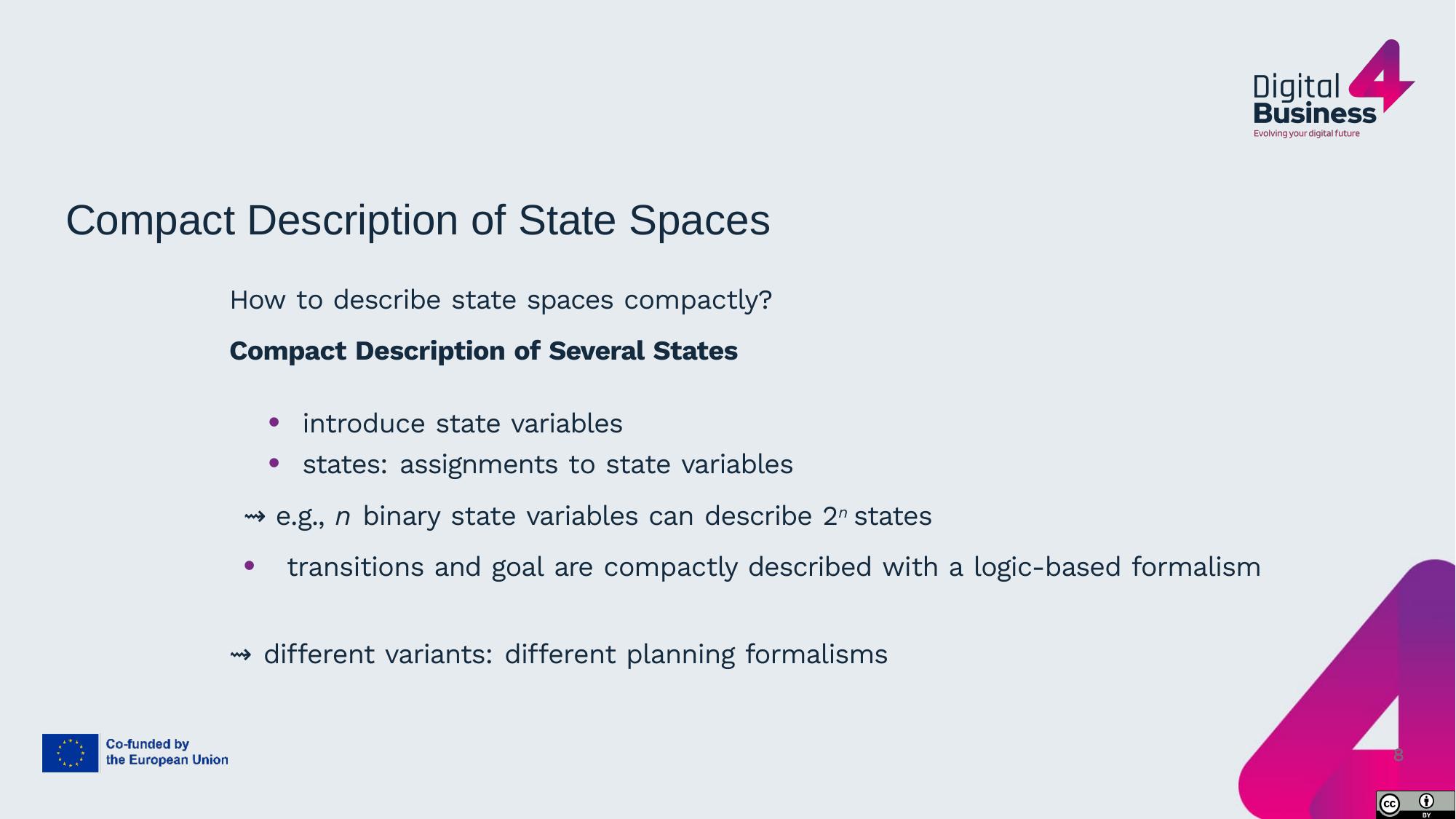

# Compact Description of State Spaces
How to describe state spaces compactly?
Compact Description of Several States

introduce state variables
states: assignments to state variables
⇝ e.g., n binary state variables can describe 2n states
 transitions and goal are compactly described with a logic-based formalism
⇝  different variants: different planning formalisms

8